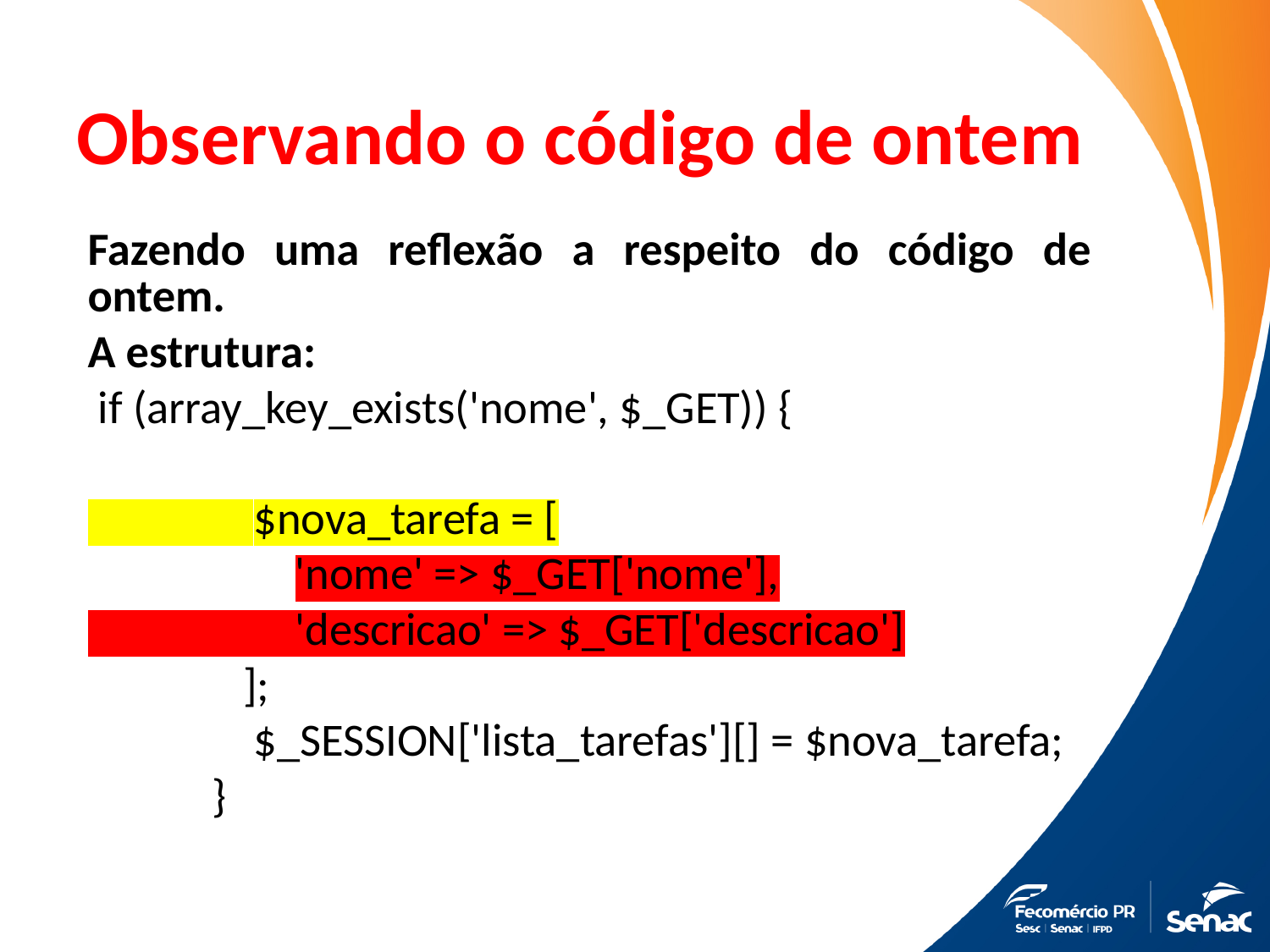

# Observando o código de ontem
Fazendo uma reflexão a respeito do código de ontem.
A estrutura:
 if (array_key_exists('nome', $_GET)) {

                $nova_tarefa = [
                    'nome' => $_GET['nome'],
                    'descricao' => $_GET['descricao']
               ];
                $_SESSION['lista_tarefas'][] = $nova_tarefa;
            }